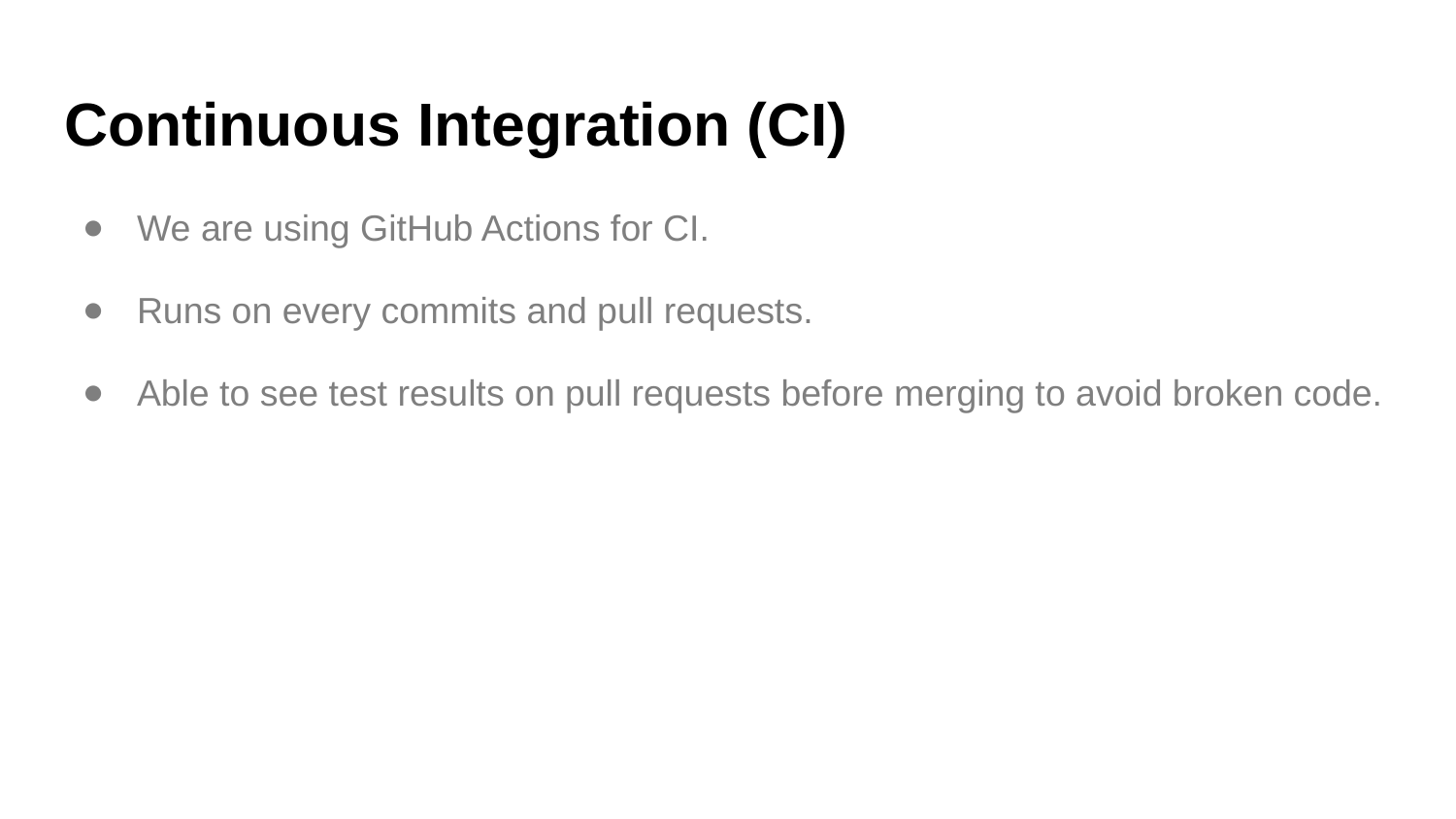

# Continuous Integration (CI)
We are using GitHub Actions for CI.
Runs on every commits and pull requests.
Able to see test results on pull requests before merging to avoid broken code.